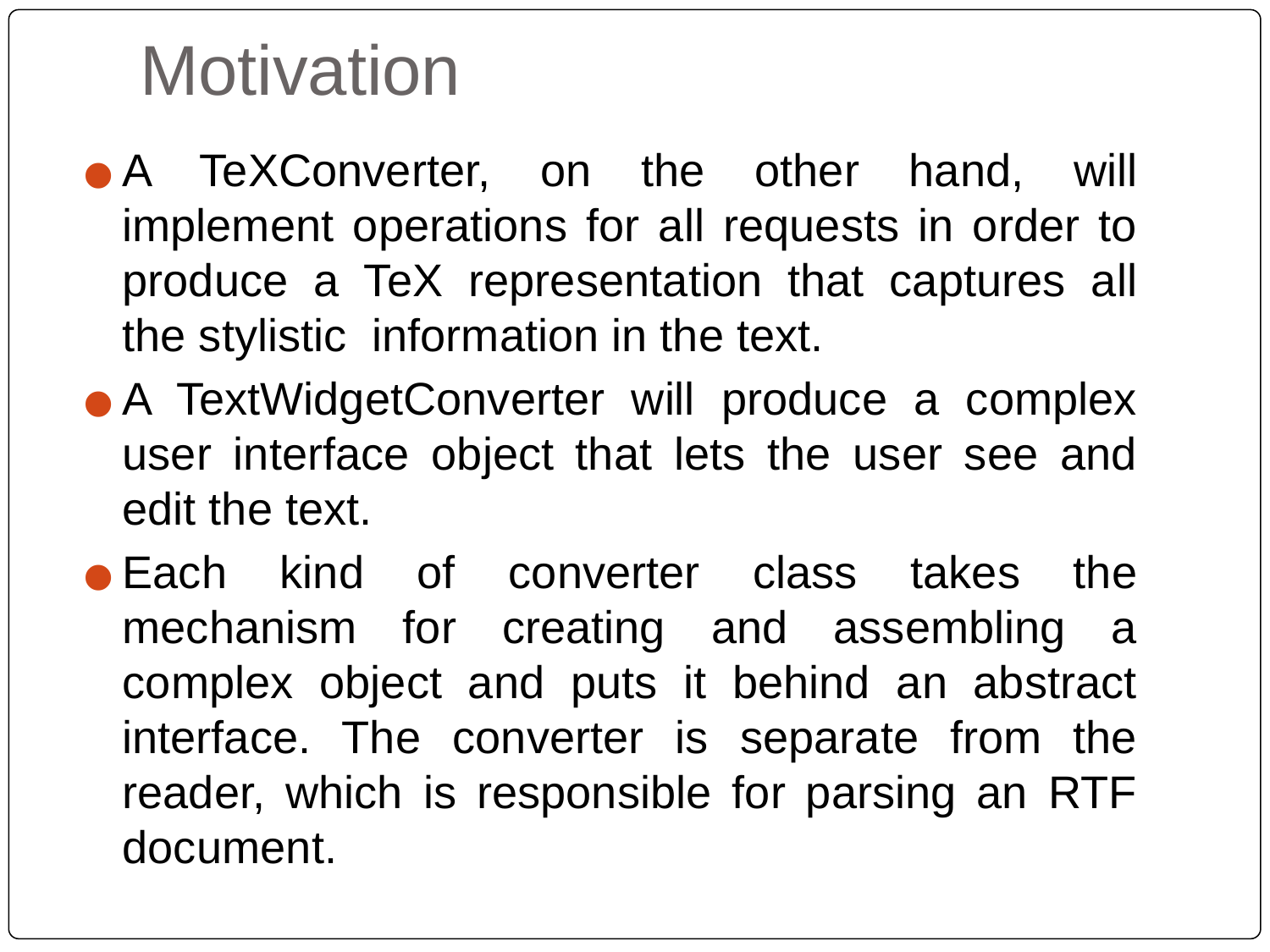

# Motivation
A TeXConverter, on the other hand, will implement operations for all requests in order to produce a TeX representation that captures all the stylistic  information in the text.
A TextWidgetConverter will produce a complex user interface object that lets the user see and edit the text.
Each kind of converter class takes the mechanism for creating and assembling a complex object and puts it behind an abstract interface. The converter is separate from the reader, which is responsible for parsing an RTF document.